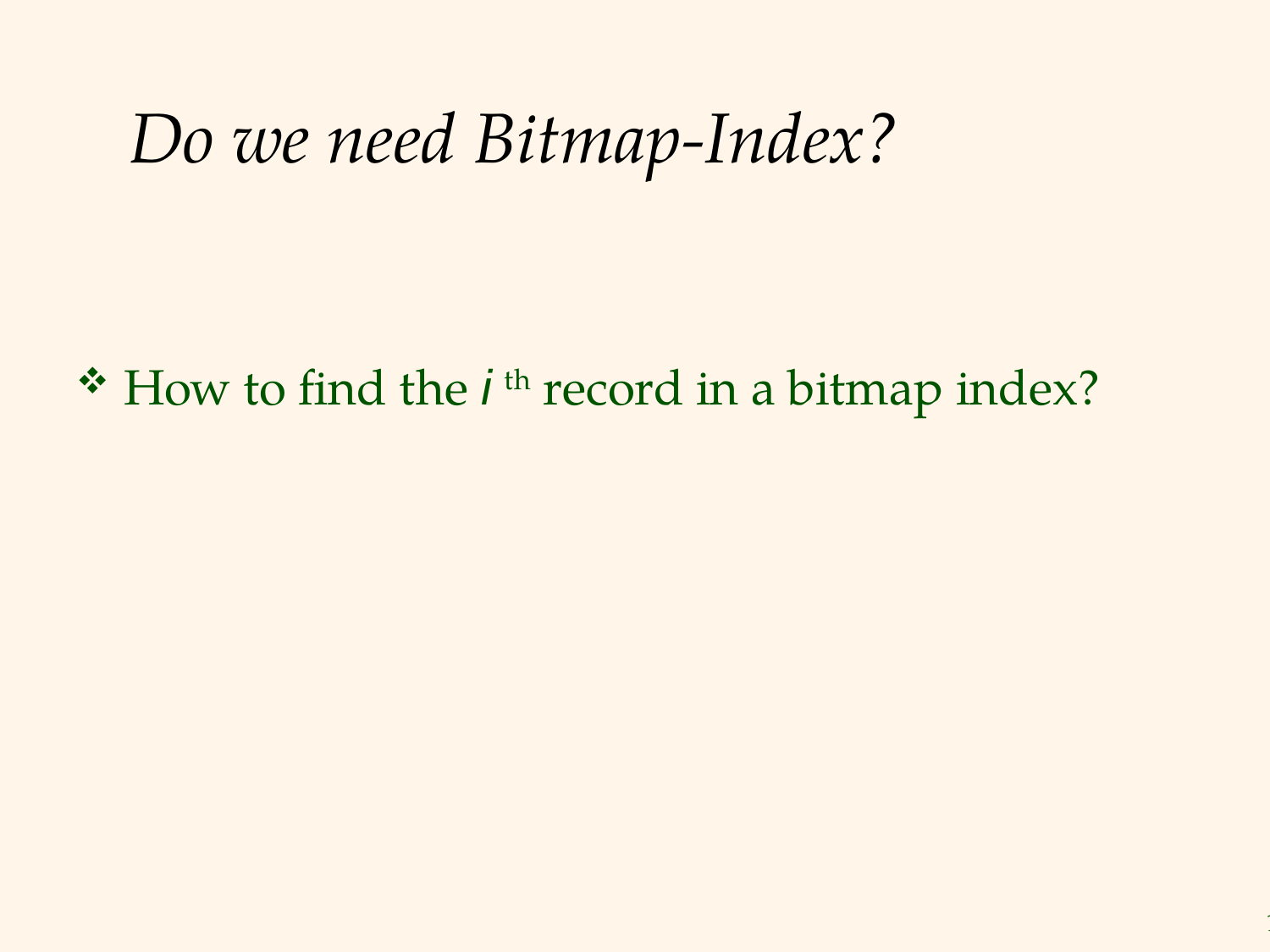

# Do we need Bitmap-Index?

How to find the i th record in a bitmap index?